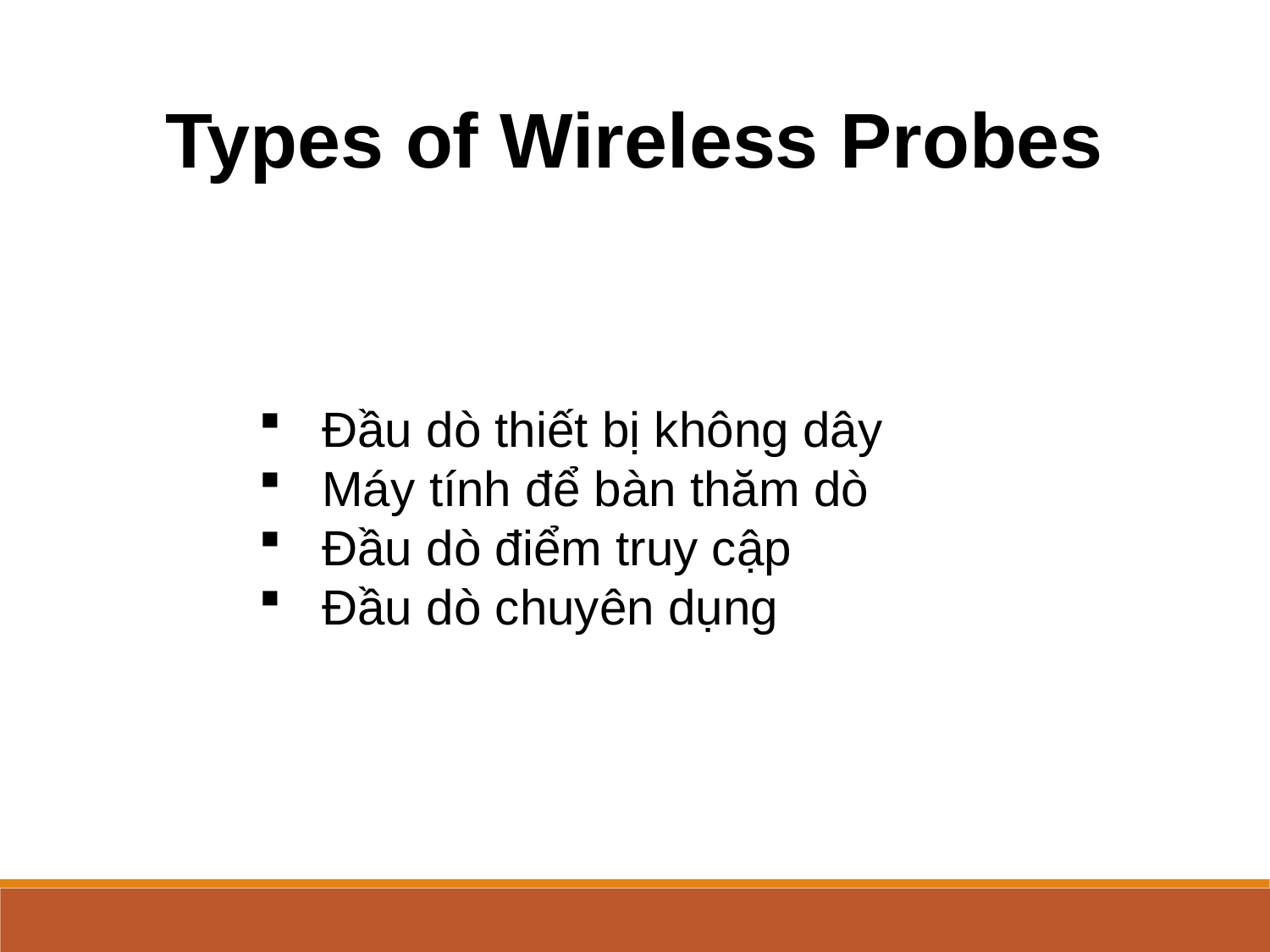

Types of Wireless Probes

Đầu dò thiết bị không dây
Máy tính để bàn thăm dò
Đầu dò điểm truy cập
Đầu dò chuyên dụng